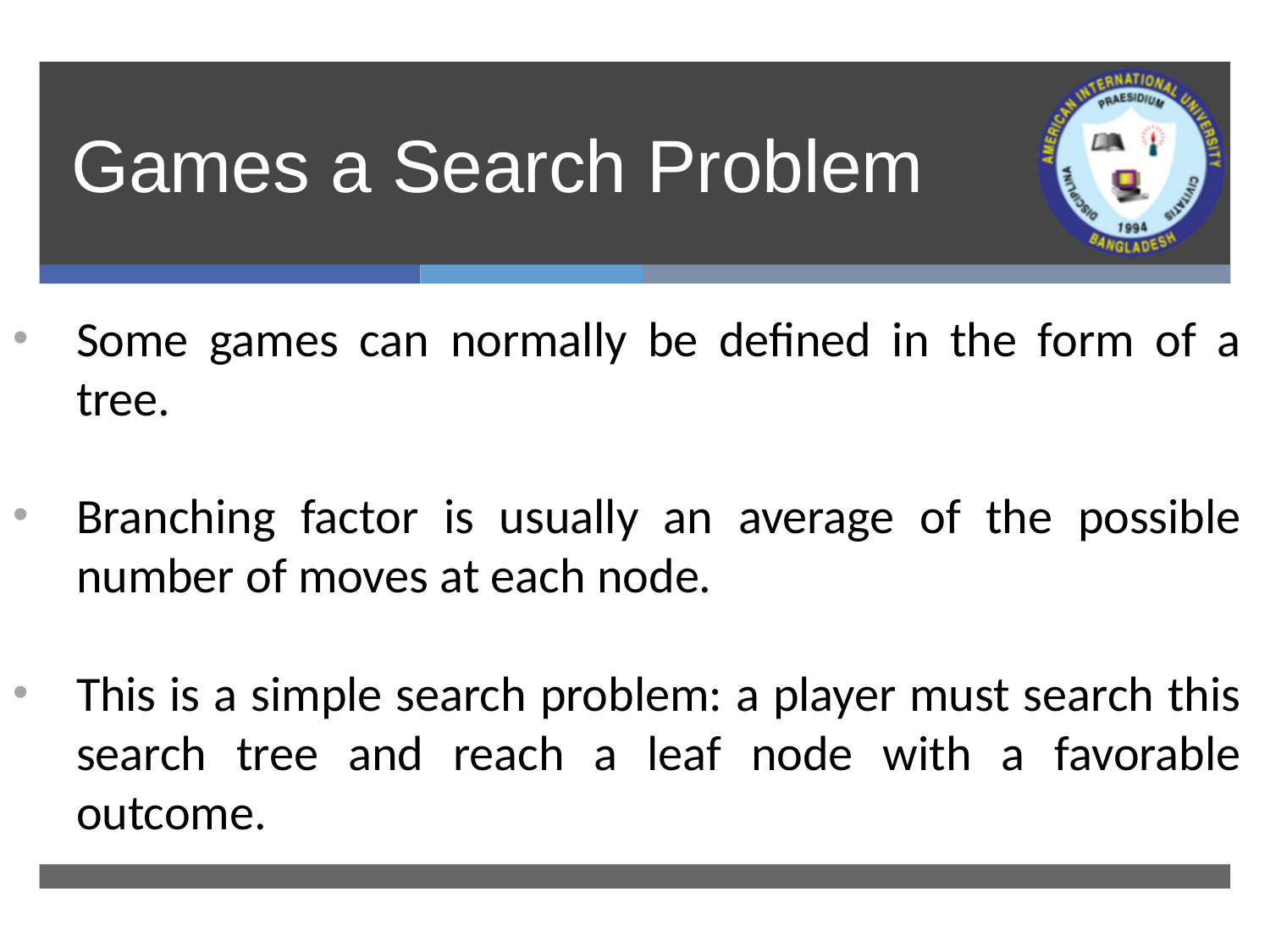

# Games a Search Problem
Some games can normally be defined in the form of a tree.

Branching factor is usually an average of the possible number of moves at each node.

This is a simple search problem: a player must search this search tree and reach a leaf node with a favorable outcome.